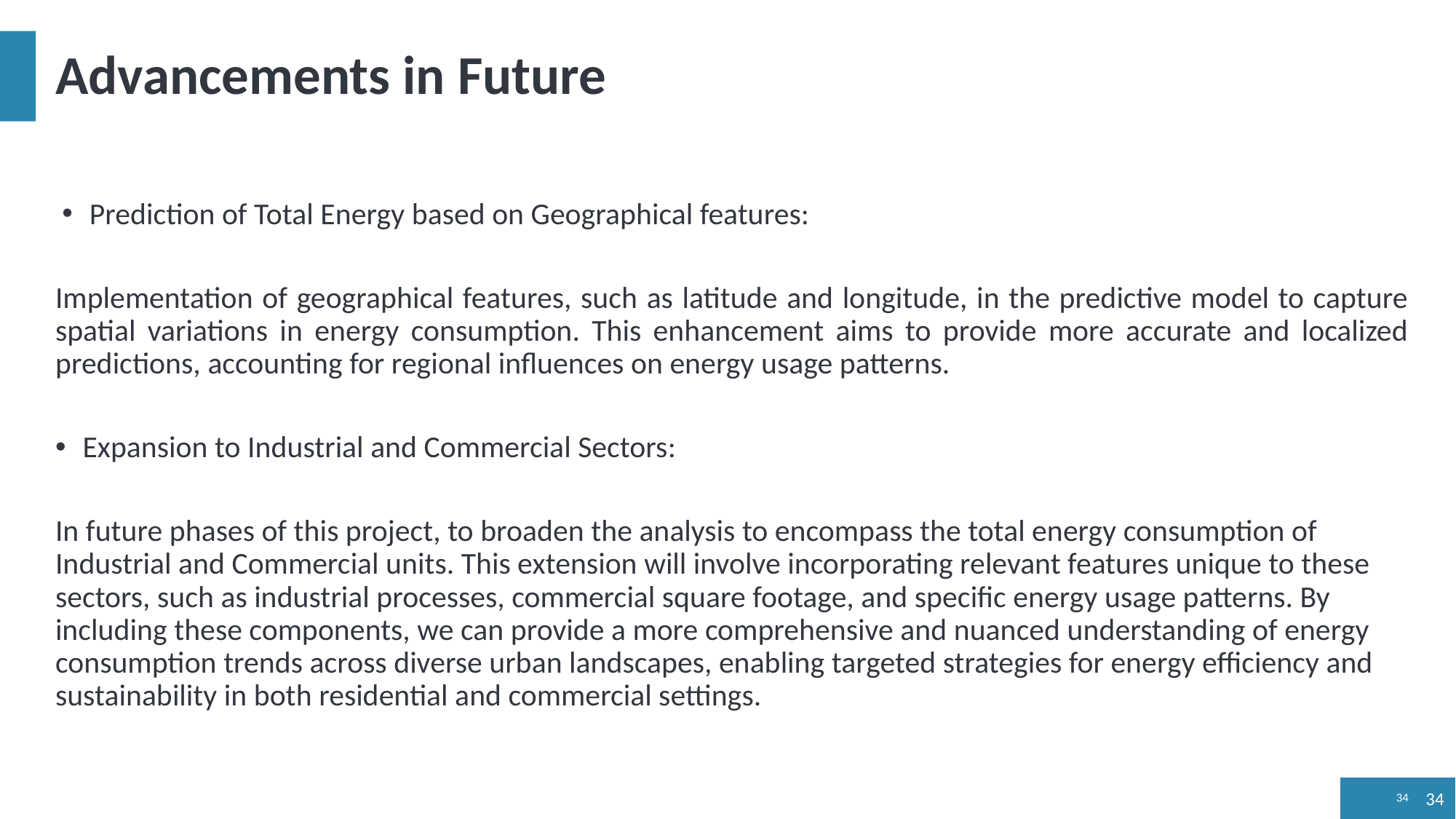

# Advancements in Future

Prediction of Total Energy based on Geographical features:

Implementation of geographical features, such as latitude and longitude, in the predictive model to capture spatial variations in energy consumption. This enhancement aims to provide more accurate and localized predictions, accounting for regional influences on energy usage patterns.

Expansion to Industrial and Commercial Sectors:

In future phases of this project, to broaden the analysis to encompass the total energy consumption of Industrial and Commercial units. This extension will involve incorporating relevant features unique to these sectors, such as industrial processes, commercial square footage, and specific energy usage patterns. By including these components, we can provide a more comprehensive and nuanced understanding of energy consumption trends across diverse urban landscapes, enabling targeted strategies for energy efficiency and sustainability in both residential and commercial settings.
34
34